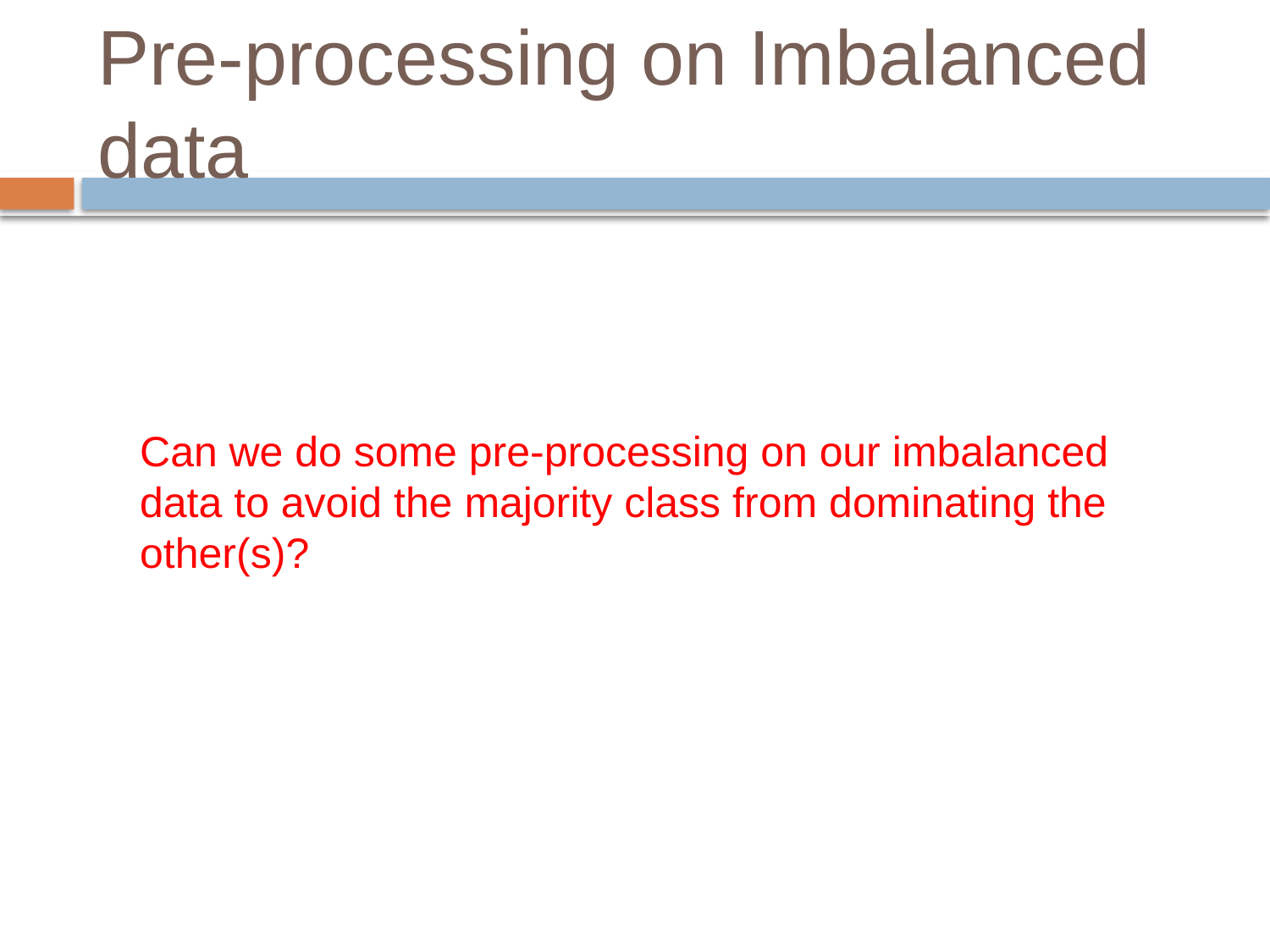

# Pre-processing on Imbalanced data
Can we do some pre-processing on our imbalanced data to avoid the majority class from dominating the other(s)?